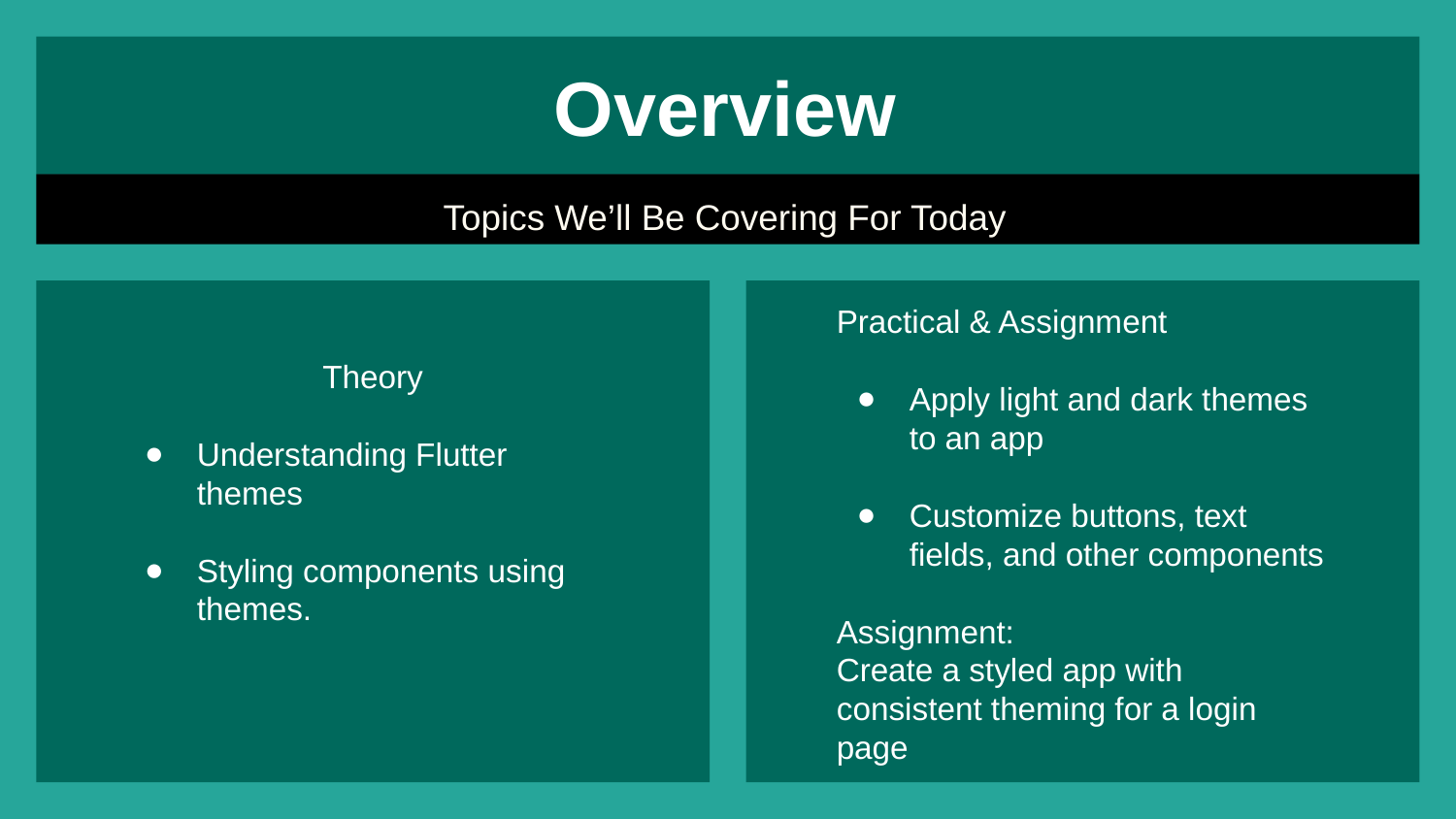

# Overview
Topics We’ll Be Covering For Today
Practical & Assignment

Apply light and dark themes to an app

Customize buttons, text fields, and other components

Assignment:
Create a styled app with consistent theming for a login page

Theory

Understanding Flutter themes

Styling components using themes.